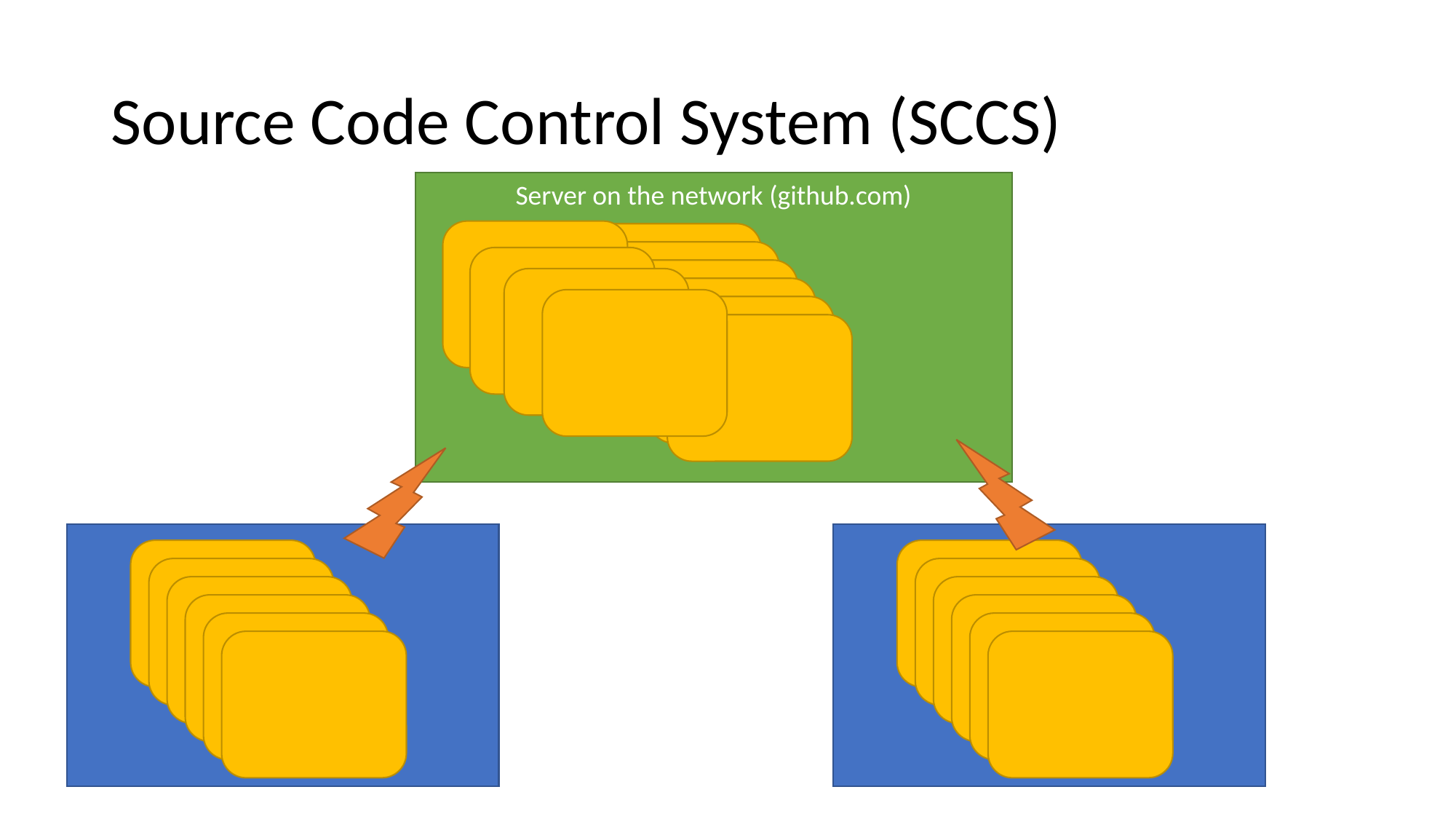

# Source Code Control System (SCCS)
Server on the network (github.com)

Laptop
Laptop